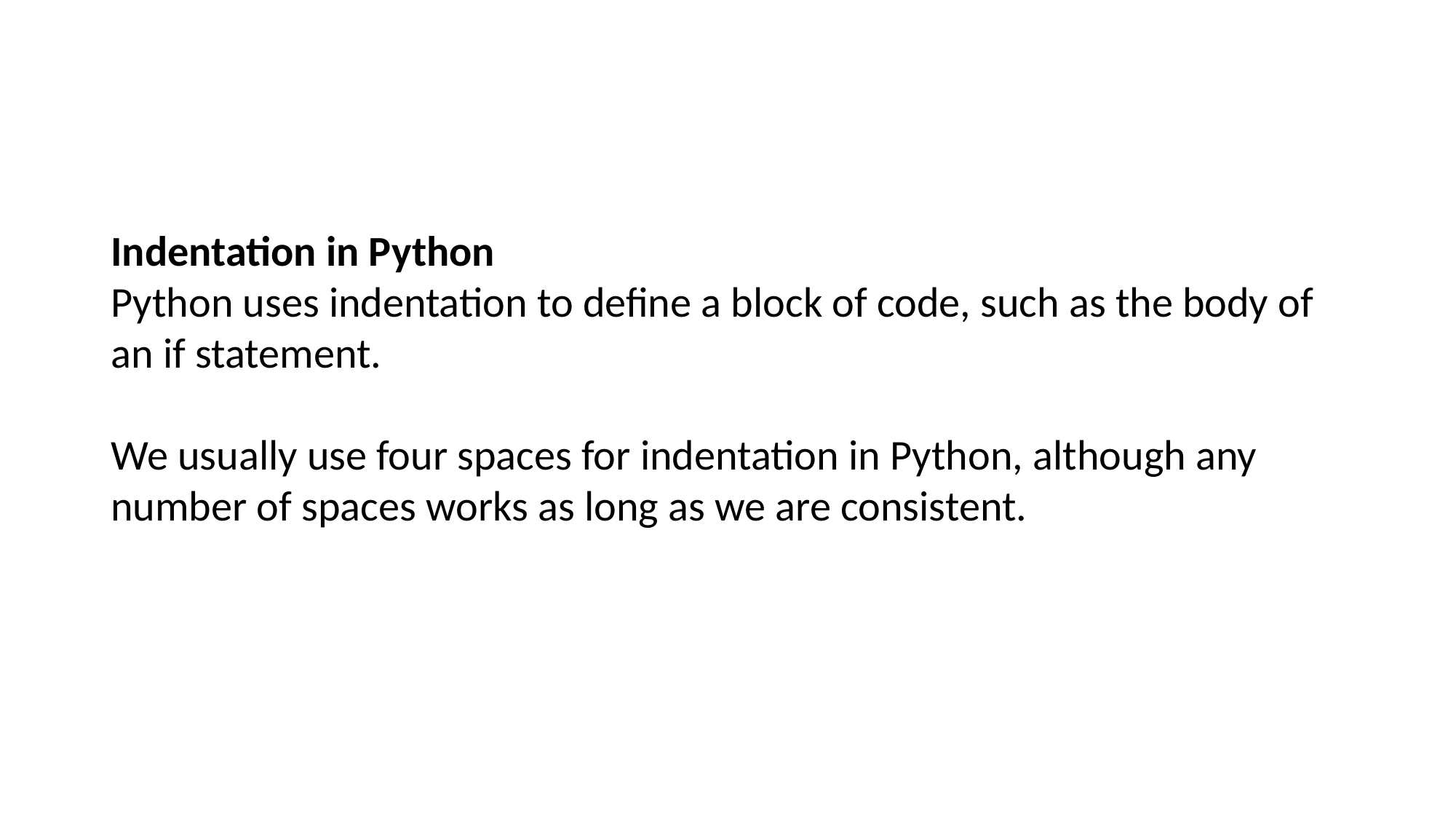

Indentation in Python
Python uses indentation to define a block of code, such as the body of an if statement.

We usually use four spaces for indentation in Python, although any number of spaces works as long as we are consistent.